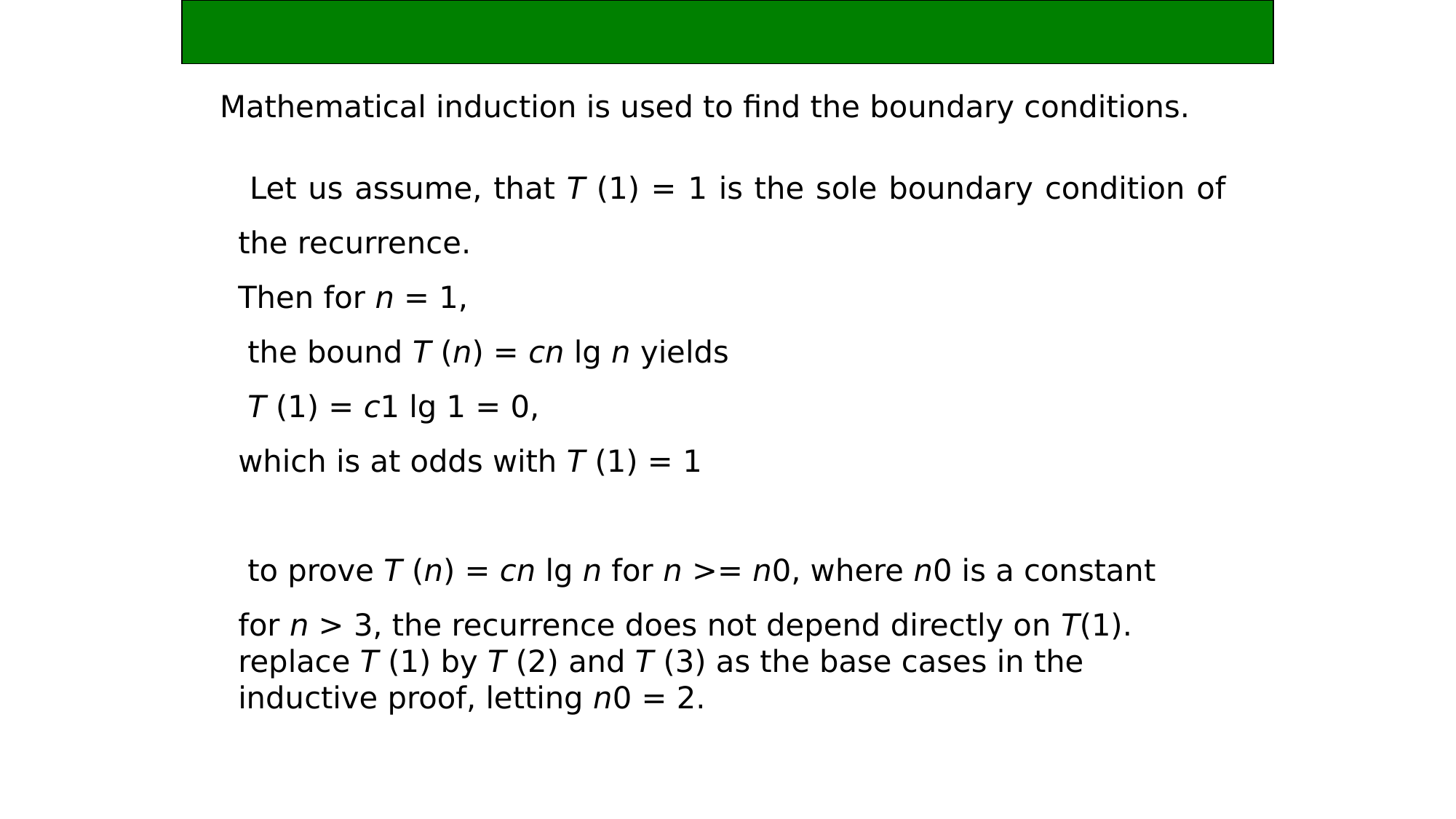

Mathematical induction is used to find the boundary conditions.
 Let us assume, that T (1) = 1 is the sole boundary condition of the recurrence.
Then for n = 1,
 the bound T (n) = cn lg n yields
 T (1) = c1 lg 1 = 0,
which is at odds with T (1) = 1
 to prove T (n) = cn lg n for n >= n0, where n0 is a constant
for n > 3, the recurrence does not depend directly on T(1).
replace T (1) by T (2) and T (3) as the base cases in the inductive proof, letting n0 = 2.